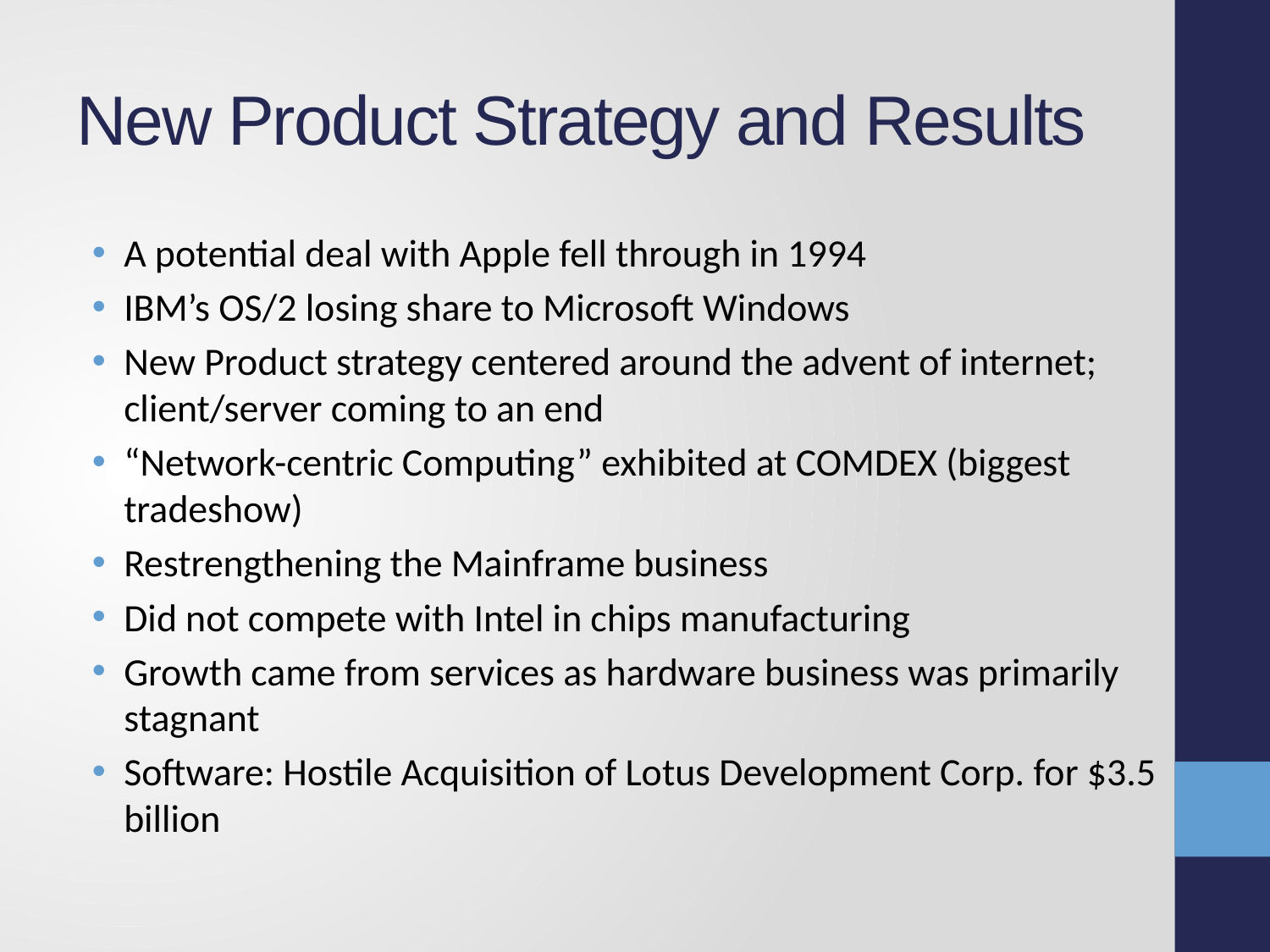

# New Product Strategy and Results
A potential deal with Apple fell through in 1994
IBM’s OS/2 losing share to Microsoft Windows
New Product strategy centered around the advent of internet; client/server coming to an end
“Network-centric Computing” exhibited at COMDEX (biggest tradeshow)
Restrengthening the Mainframe business
Did not compete with Intel in chips manufacturing
Growth came from services as hardware business was primarily stagnant
Software: Hostile Acquisition of Lotus Development Corp. for $3.5 billion